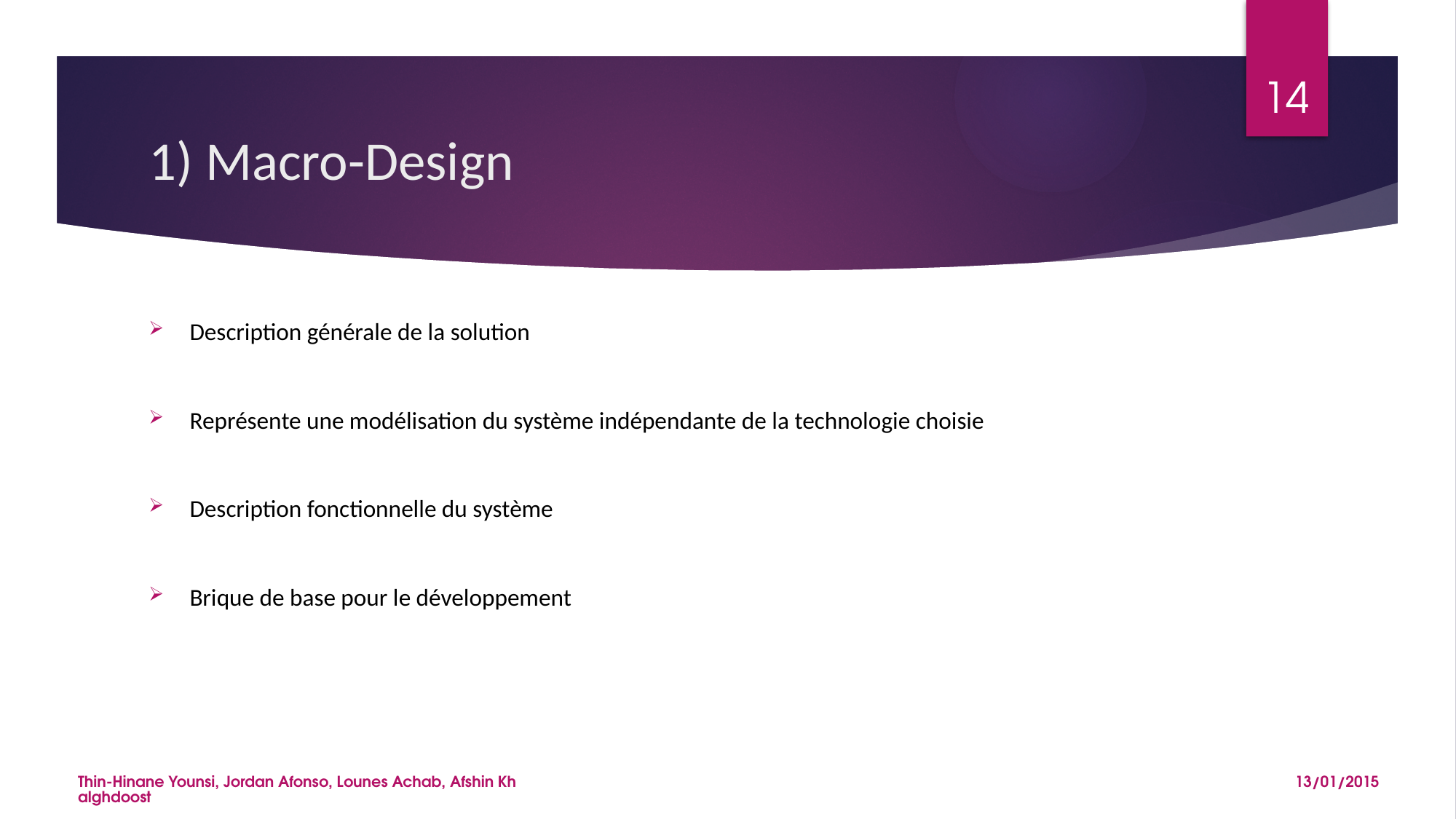

14
# 1) Macro-Design
Description générale de la solution

Représente une modélisation du système indépendante de la technologie choisie

Description fonctionnelle du système

Brique de base pour le développement
Thin-Hinane Younsi, Jordan Afonso, Lounes Achab, Afshin Khalghdoost
13/01/2015